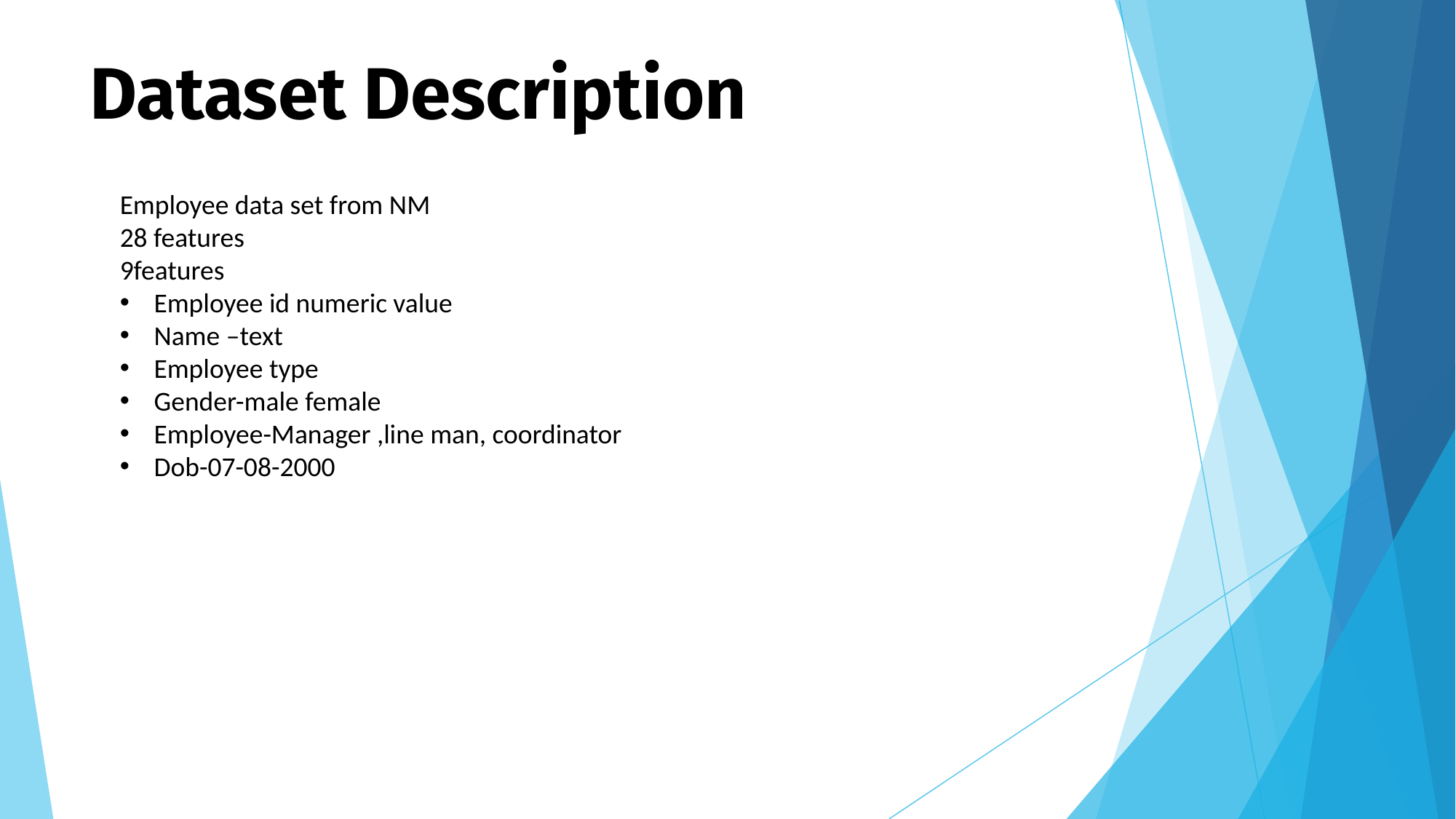

# Dataset Description
Employee data set from NM
28 features
9features
Employee id numeric value
Name –text
Employee type
Gender-male female
Employee-Manager ,line man, coordinator
Dob-07-08-2000